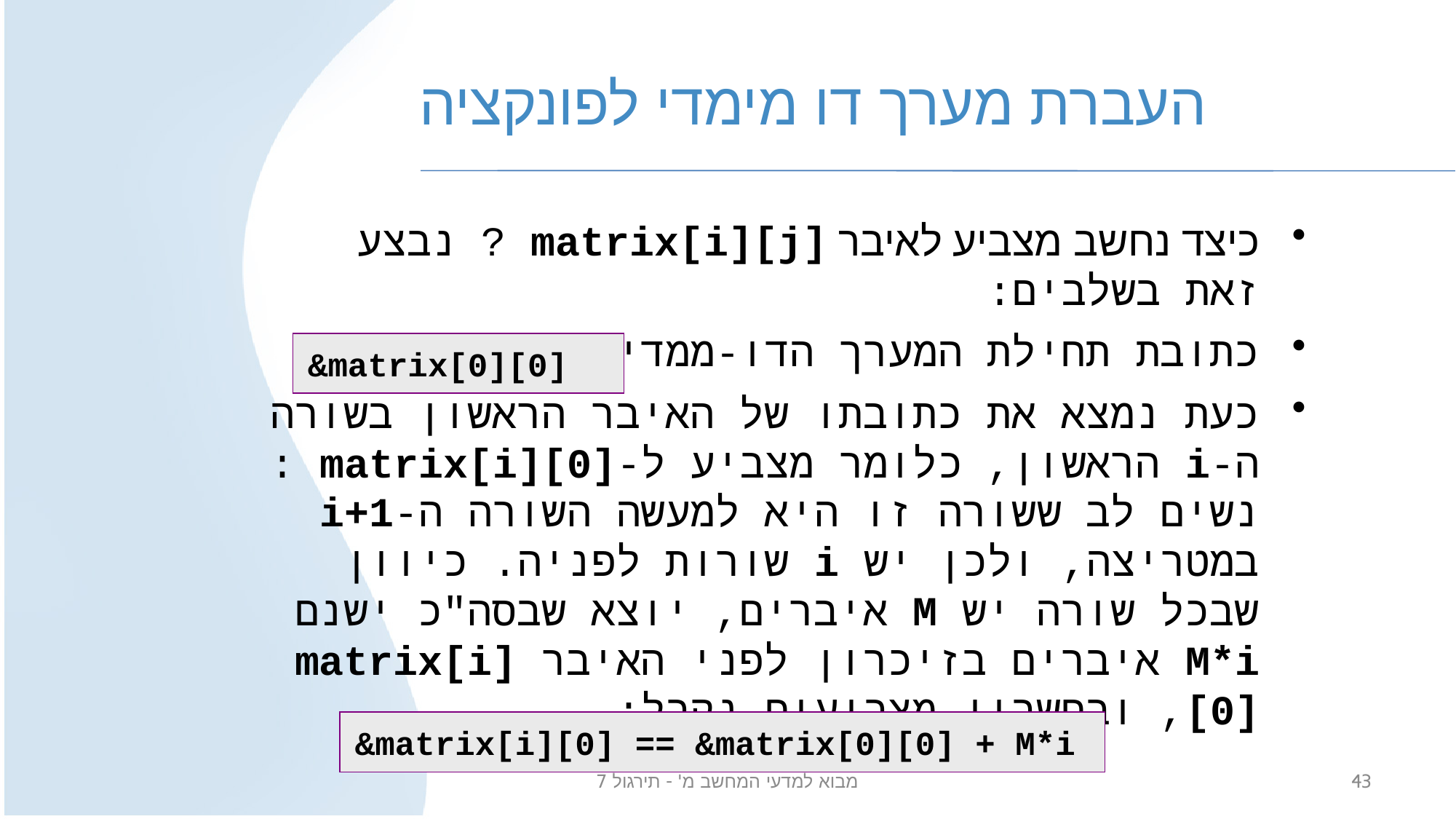

# העברת מערך דו מימדי לפונקציה
כיצד נחשב מצביע לאיבר matrix[i][j] ? נבצע זאת בשלבים:
כתובת תחילת המערך הדו-ממדי היא:
כעת נמצא את כתובתו של האיבר הראשון בשורה ה-i הראשון, כלומר מצביע ל-matrix[i][0] :
נשים לב ששורה זו היא למעשה השורה ה-i+1 במטריצה, ולכן יש i שורות לפניה. כיוון שבכל שורה יש M איברים, יוצא שבסה"כ ישנם M*i איברים בזיכרון לפני האיבר matrix[i][0], ובחשבון מצביעים נקבל:

&matrix[0][0]
&matrix[i][0] == &matrix[0][0] + M*i
מבוא למדעי המחשב מ' - תירגול 7
43